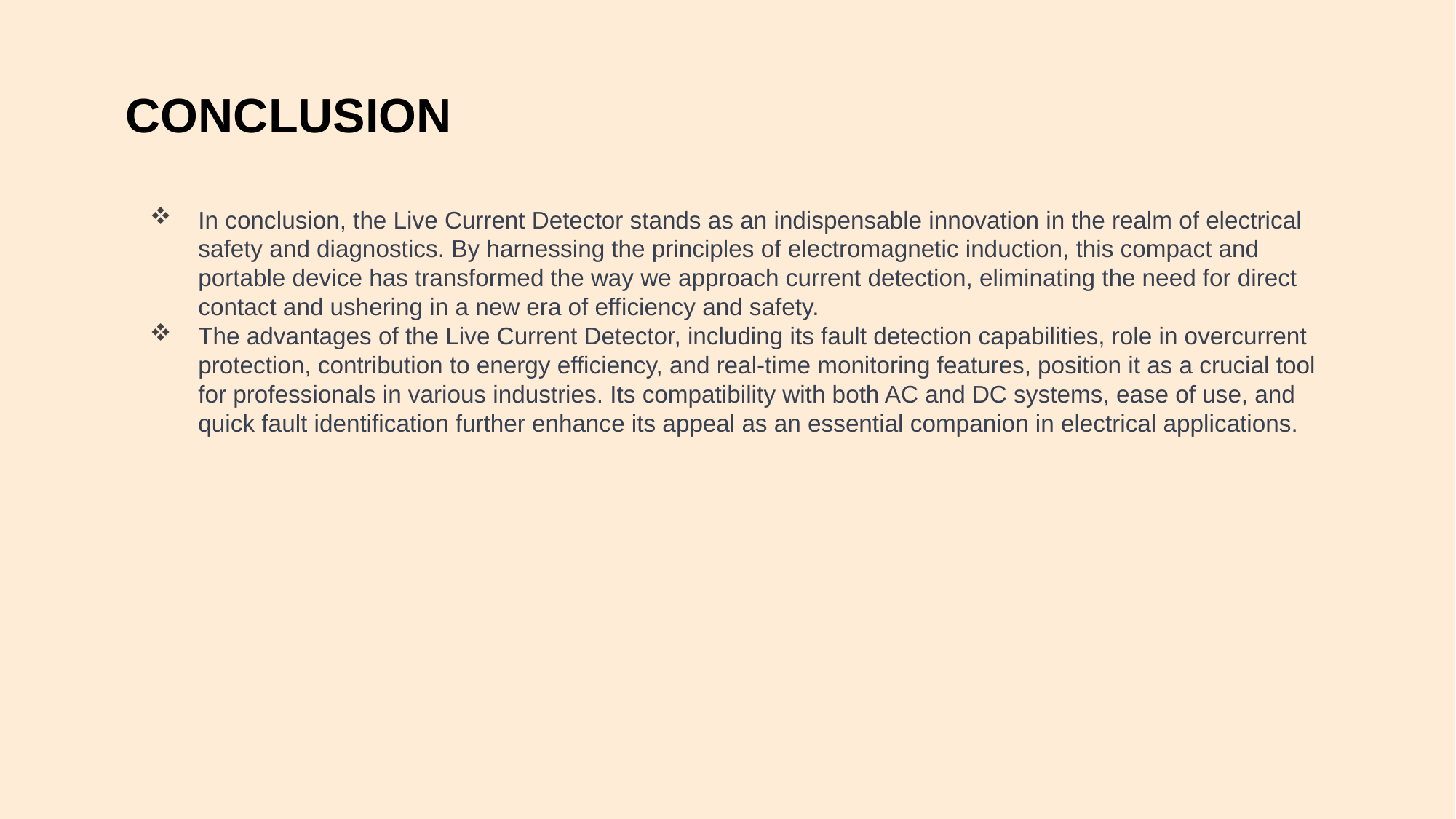

# CONCLUSION
In conclusion, the Live Current Detector stands as an indispensable innovation in the realm of electrical safety and diagnostics. By harnessing the principles of electromagnetic induction, this compact and portable device has transformed the way we approach current detection, eliminating the need for direct contact and ushering in a new era of efficiency and safety.
The advantages of the Live Current Detector, including its fault detection capabilities, role in overcurrent protection, contribution to energy efficiency, and real-time monitoring features, position it as a crucial tool for professionals in various industries. Its compatibility with both AC and DC systems, ease of use, and quick fault identification further enhance its appeal as an essential companion in electrical applications.